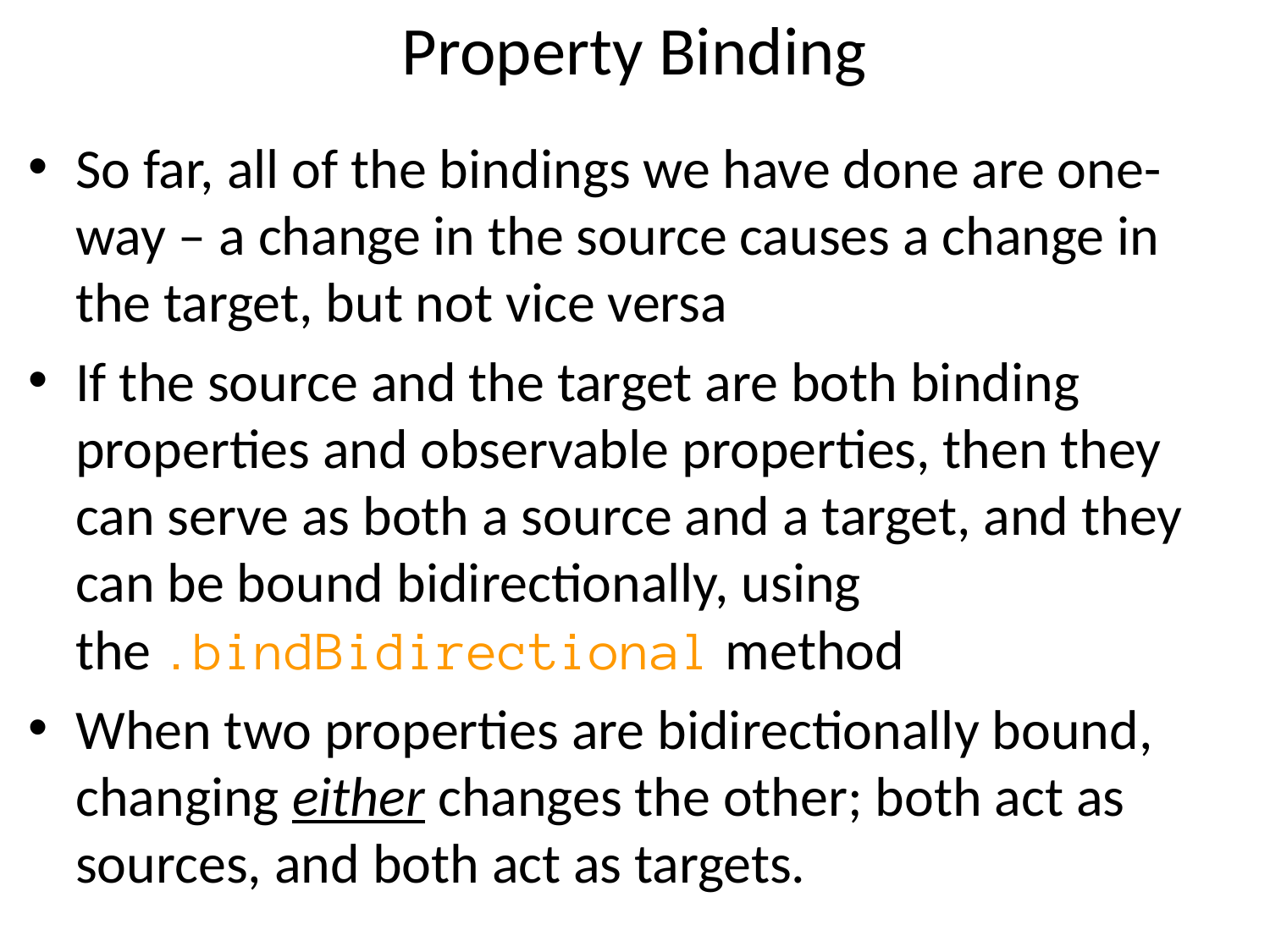

# Property Binding
So far, all of the bindings we have done are one-way – a change in the source causes a change in the target, but not vice versa
If the source and the target are both binding properties and observable properties, then they can serve as both a source and a target, and they can be bound bidirectionally, using the .bindBidirectional method
When two properties are bidirectionally bound, changing either changes the other; both act as sources, and both act as targets.